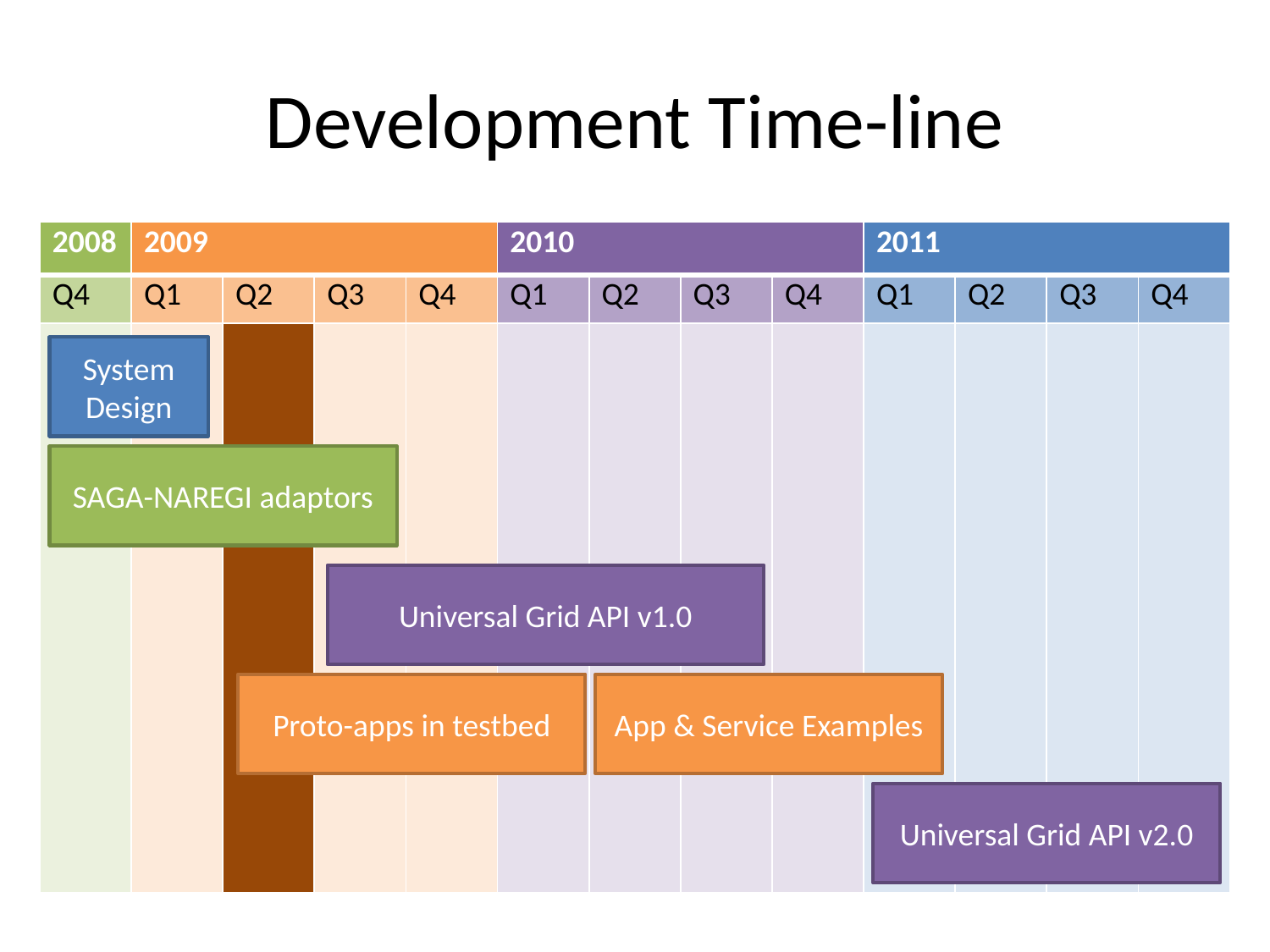

# Development Time-line
| 2008 | 2009 |  |  |  | 2010 |  |  |  | 2011 |  |  |  |
| --- | --- | --- | --- | --- | --- | --- | --- | --- | --- | --- | --- | --- |
| Q4 | Q1 | Q2 | Q3 | Q4 | Q1 | Q2 | Q3 | Q4 | Q1 | Q2 | Q3 | Q4 |
|  |  |  |  |  |  |  |  |  |  |  |  |  |
System Design
SAGA-NAREGI adaptors
Universal Grid API v1.0
Proto-apps in testbed
App & Service Examples
Universal Grid API v2.0